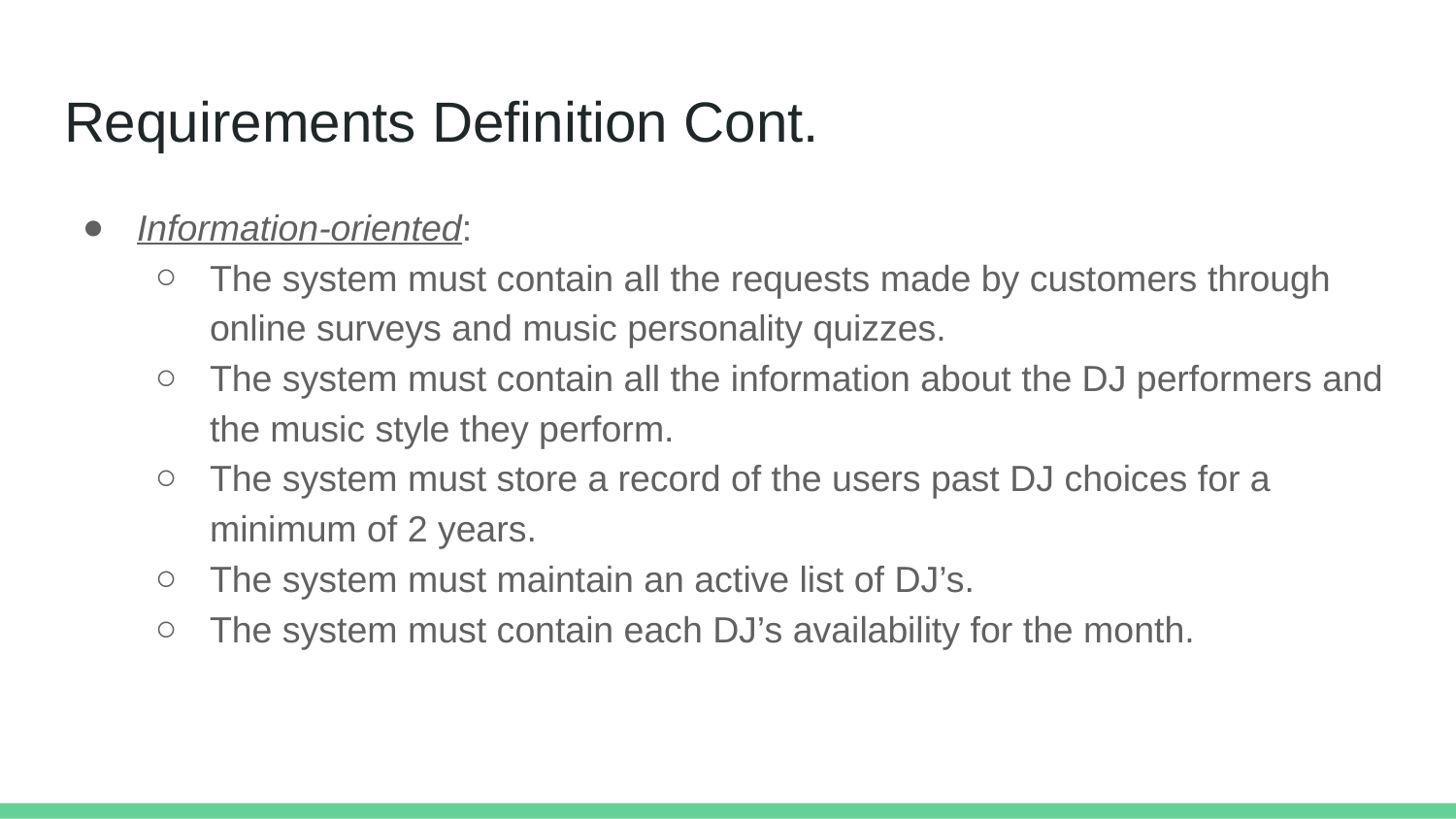

# Requirements Definition Cont.
Information-oriented:
The system must contain all the requests made by customers through online surveys and music personality quizzes.
The system must contain all the information about the DJ performers and the music style they perform.
The system must store a record of the users past DJ choices for a minimum of 2 years.
The system must maintain an active list of DJ’s.
The system must contain each DJ’s availability for the month.